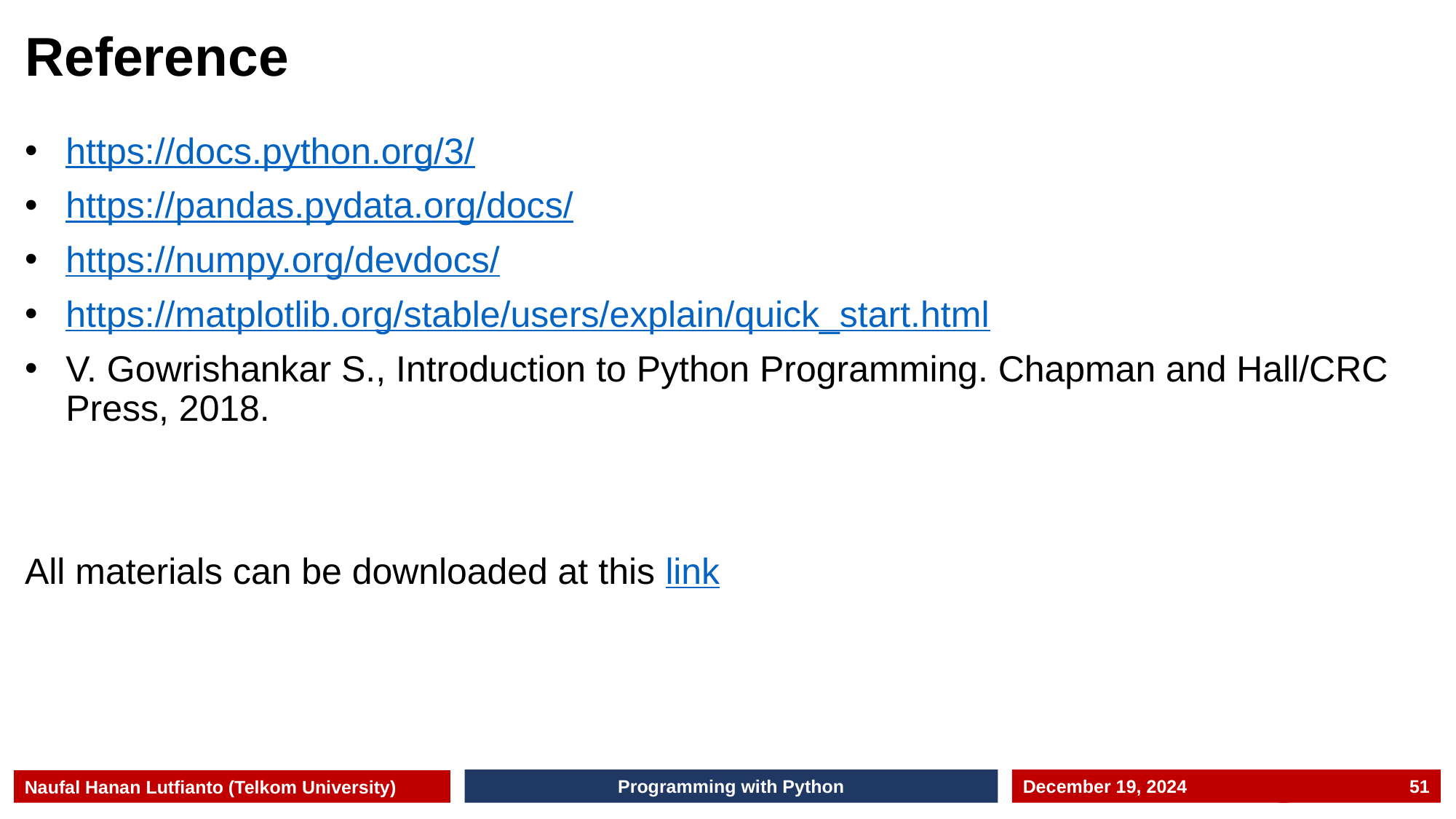

# Reference
https://docs.python.org/3/
https://pandas.pydata.org/docs/
https://numpy.org/devdocs/
https://matplotlib.org/stable/users/explain/quick_start.html
V. Gowrishankar S., Introduction to Python Programming. Chapman and Hall/CRC Press, 2018.

All materials can be downloaded at this link

Programming with Python
December 19, 2024
51